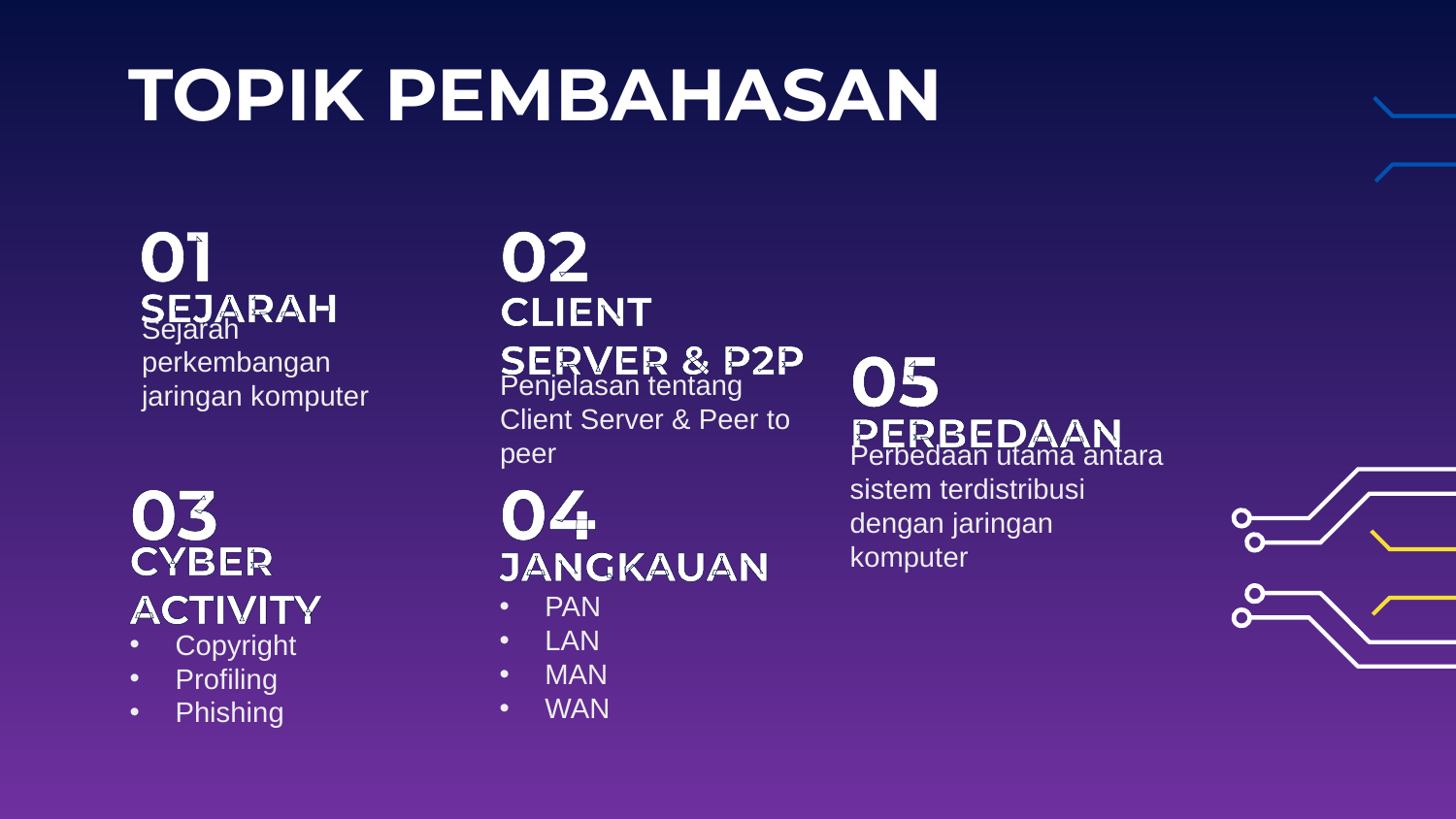

TOPIK PEMBAHASAN
01
02
# SEJARAH
CLIENT SERVER & P2P
Sejarah perkembangan jaringan komputer
05
Penjelasan tentang Client Server & Peer to peer
PERBEDAAN
Perbedaan utama antara sistem terdistribusi dengan jaringan komputer
04
03
JANGKAUAN
CYBER ACTIVITY
PAN
LAN
MAN
WAN
Copyright
Profiling
Phishing